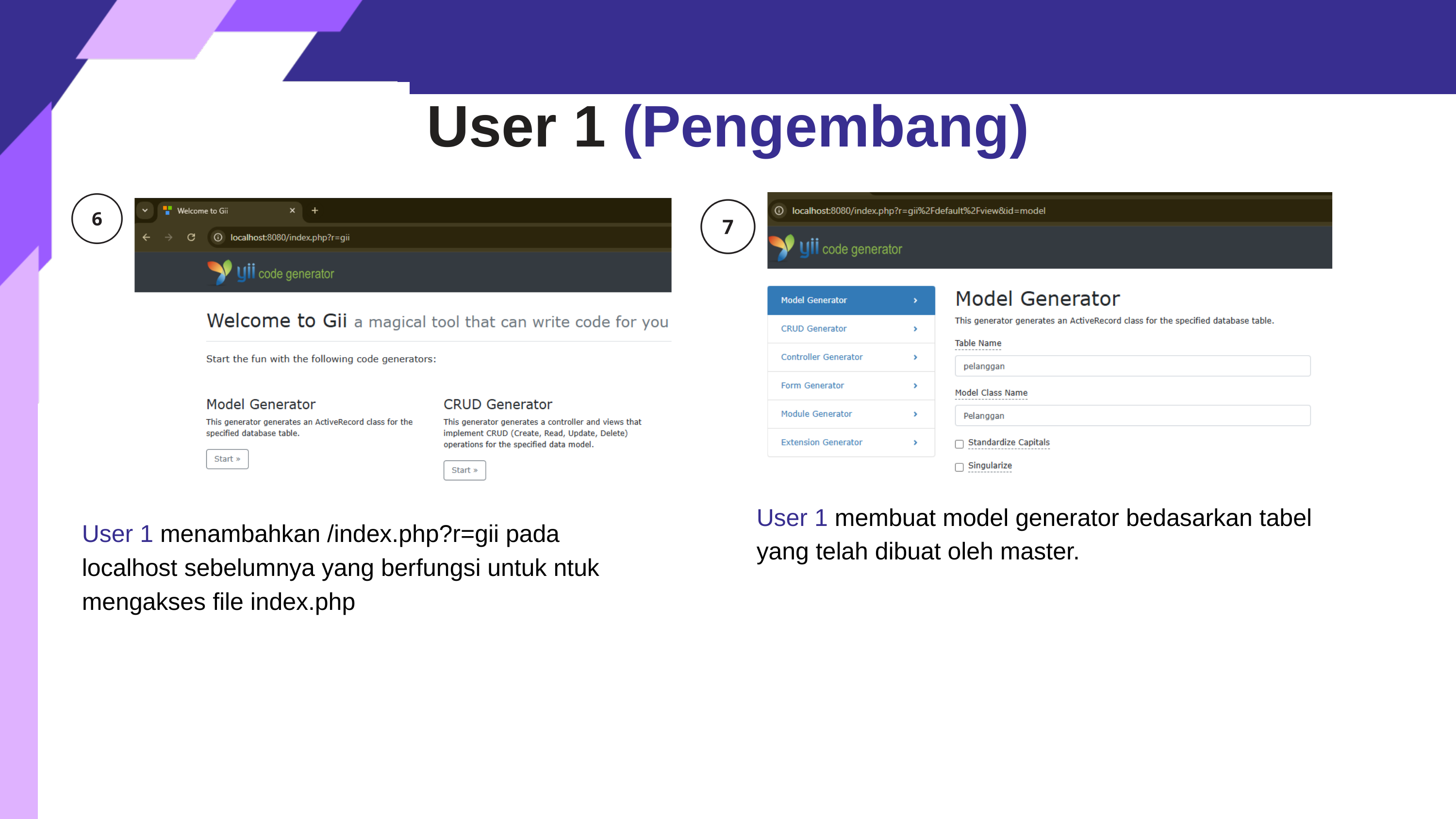

User 1 (Pengembang)

User 1 membuat model generator bedasarkan tabel yang telah dibuat oleh master.
User 1 menambahkan /index.php?r=gii pada localhost sebelumnya yang berfungsi untuk ntuk mengakses file index.php